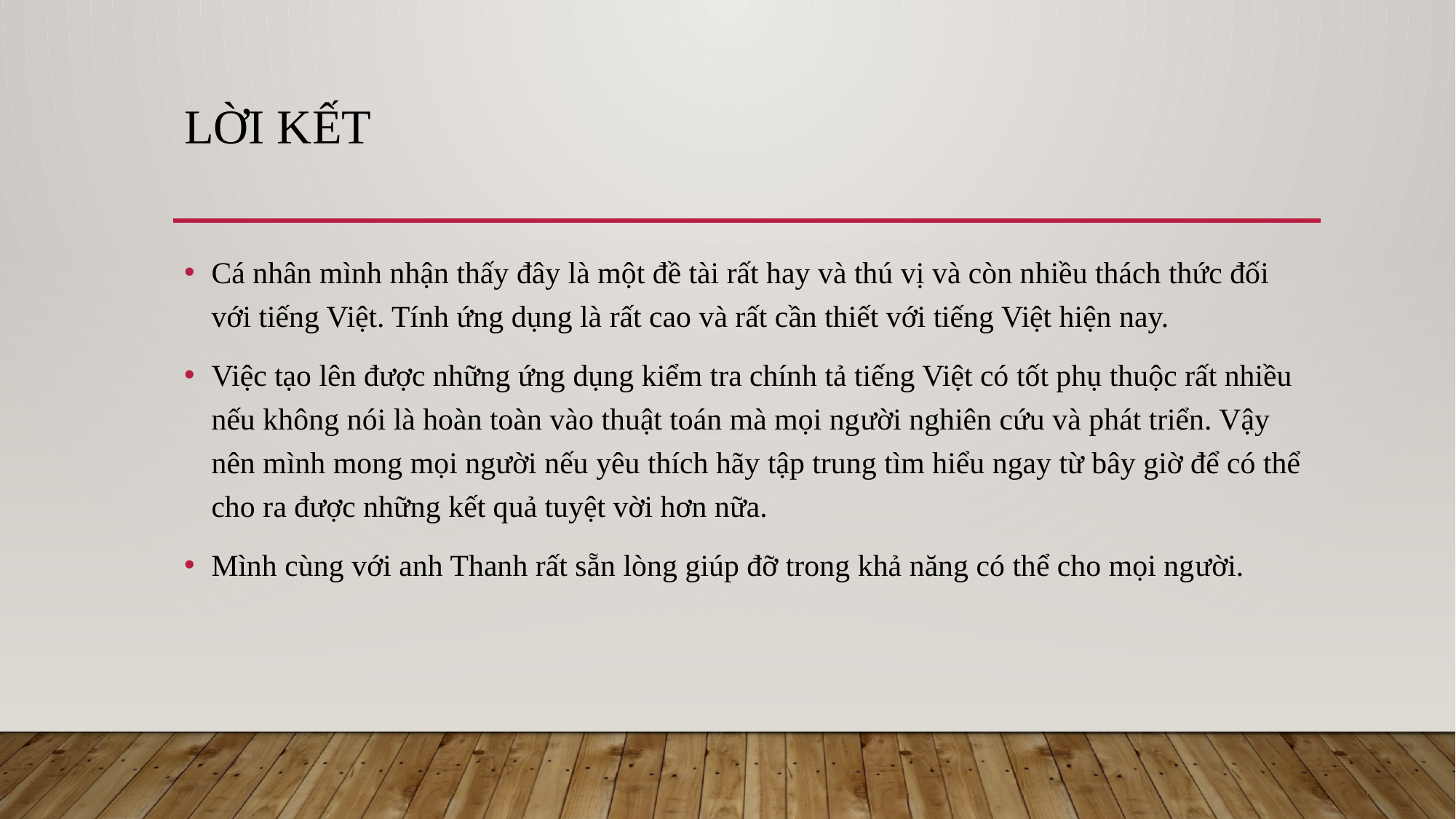

# Lời kết
Cá nhân mình nhận thấy đây là một đề tài rất hay và thú vị và còn nhiều thách thức đối với tiếng Việt. Tính ứng dụng là rất cao và rất cần thiết với tiếng Việt hiện nay.
Việc tạo lên được những ứng dụng kiểm tra chính tả tiếng Việt có tốt phụ thuộc rất nhiều nếu không nói là hoàn toàn vào thuật toán mà mọi người nghiên cứu và phát triển. Vậy nên mình mong mọi người nếu yêu thích hãy tập trung tìm hiểu ngay từ bây giờ để có thể cho ra được những kết quả tuyệt vời hơn nữa.
Mình cùng với anh Thanh rất sẵn lòng giúp đỡ trong khả năng có thể cho mọi người.